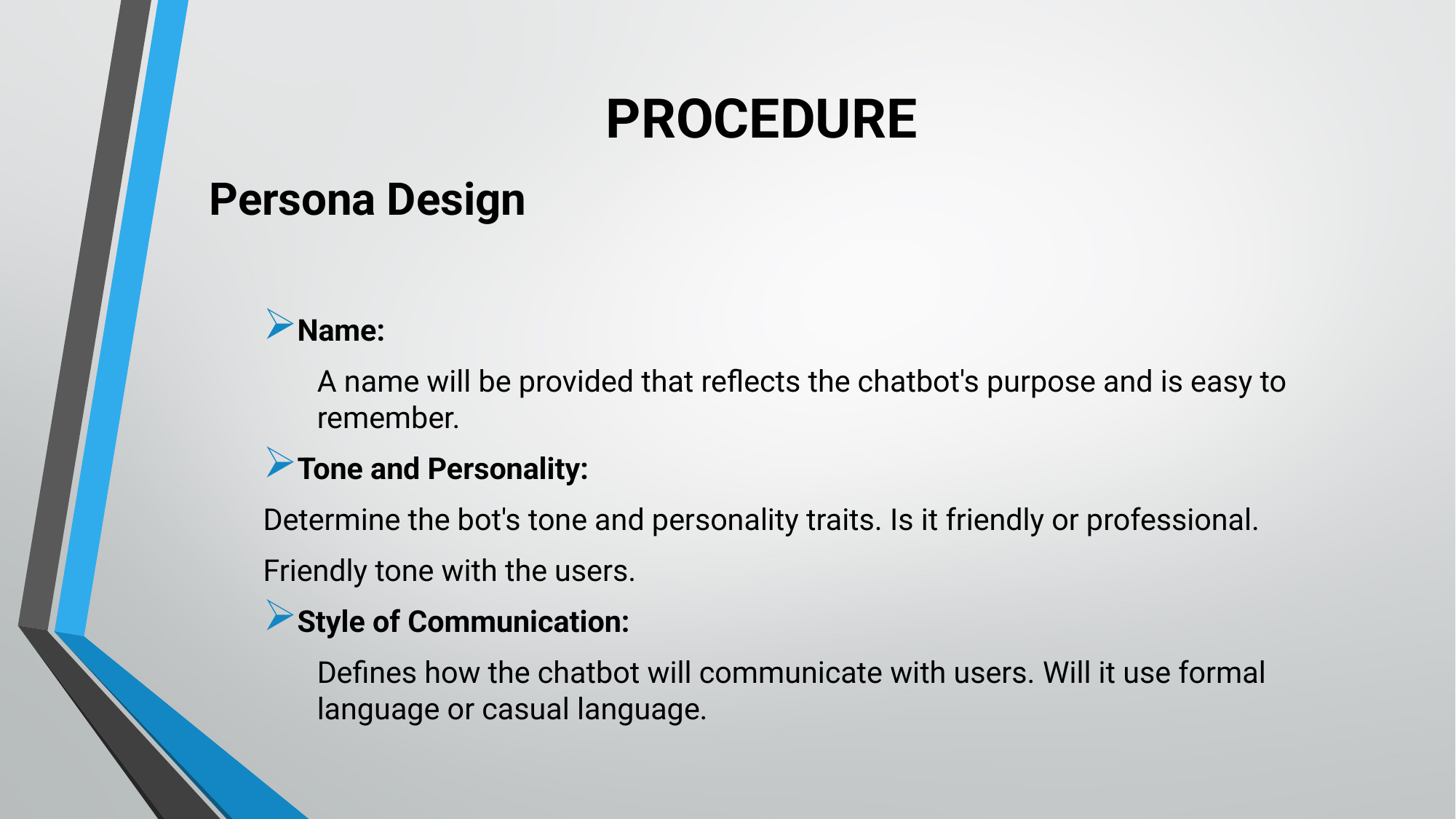

# PROCEDURE
Persona Design

Name:
A name will be provided that reflects the chatbot's purpose and is easy to remember.
Tone and Personality:
	Determine the bot's tone and personality traits. Is it friendly or professional.
	Friendly tone with the users.
Style of Communication:
Defines how the chatbot will communicate with users. Will it use formal language or casual language.